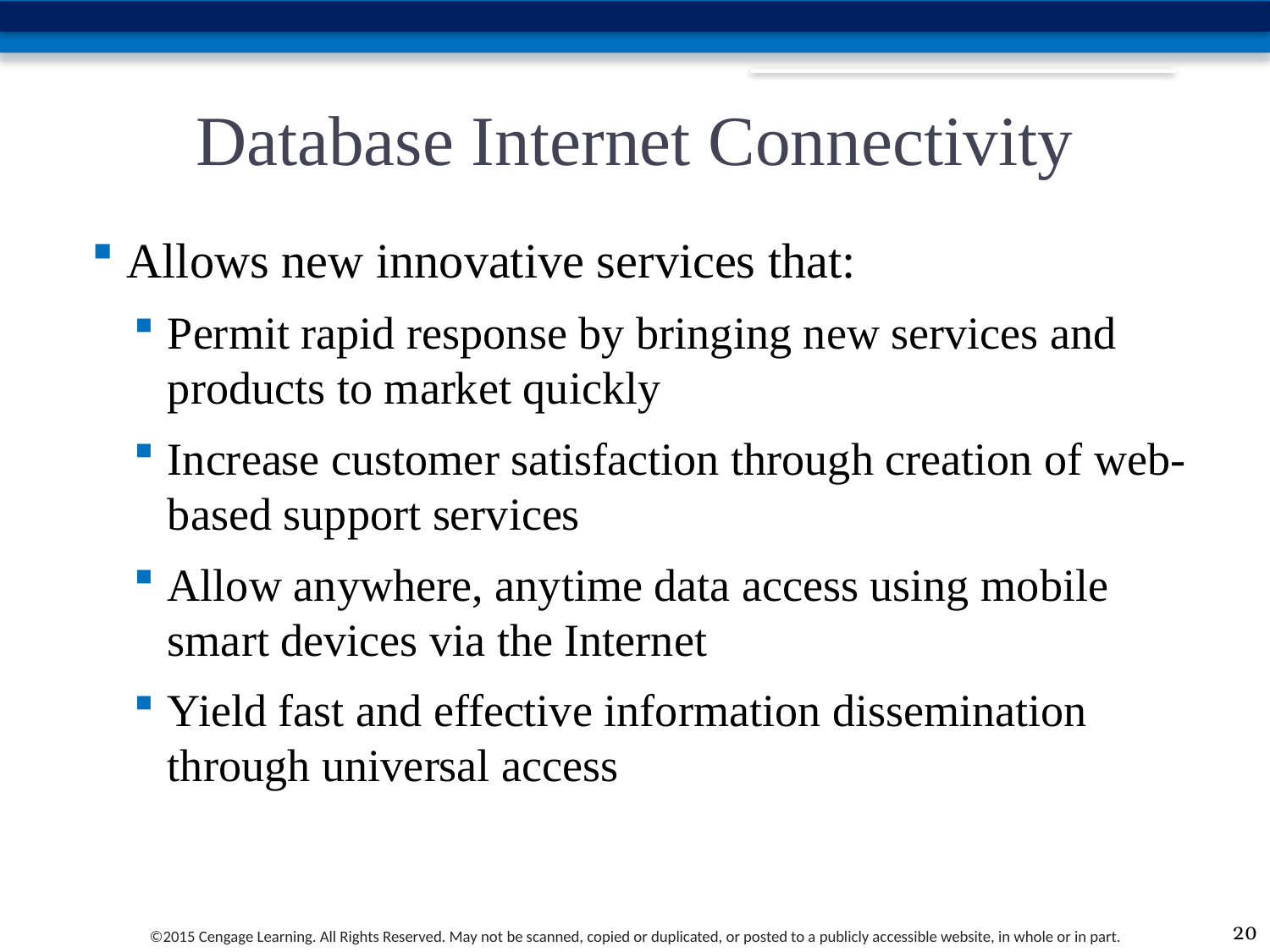

# Database Internet Connectivity
Allows new innovative services that:
Permit rapid response by bringing new services and products to market quickly
Increase customer satisfaction through creation of web-based support services
Allow anywhere, anytime data access using mobile smart devices via the Internet
Yield fast and effective information dissemination through universal access
20